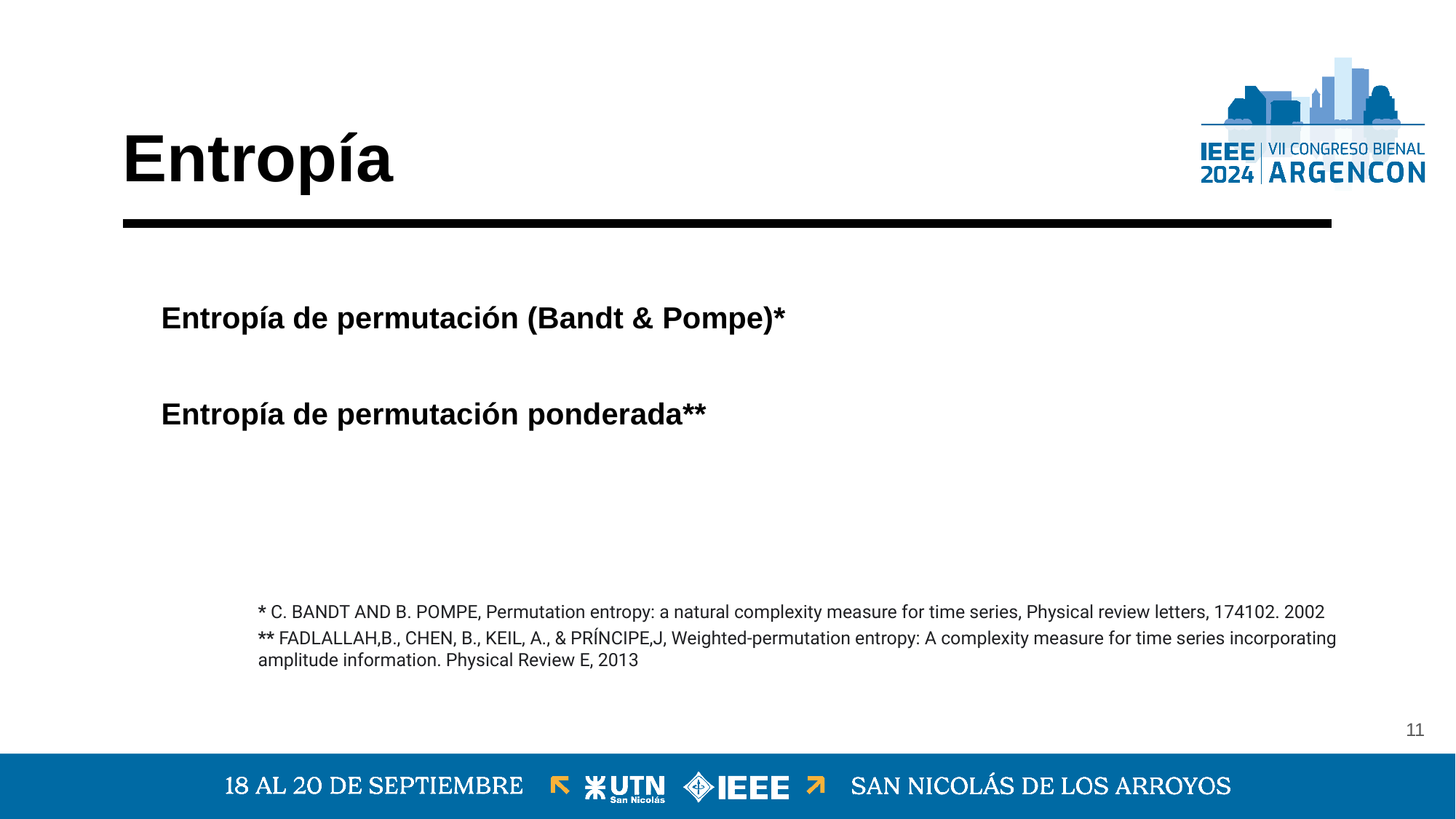

# Entropía
Entropía de permutación (Bandt & Pompe)*

Entropía de permutación ponderada**
* C. BANDT AND B. POMPE, Permutation entropy: a natural complexity measure for time series, Physical review letters, 174102. 2002
** FADLALLAH,B., CHEN, B., KEIL, A., & PRÍNCIPE,J, Weighted-permutation entropy: A complexity measure for time series incorporating amplitude information. Physical Review E, 2013

11